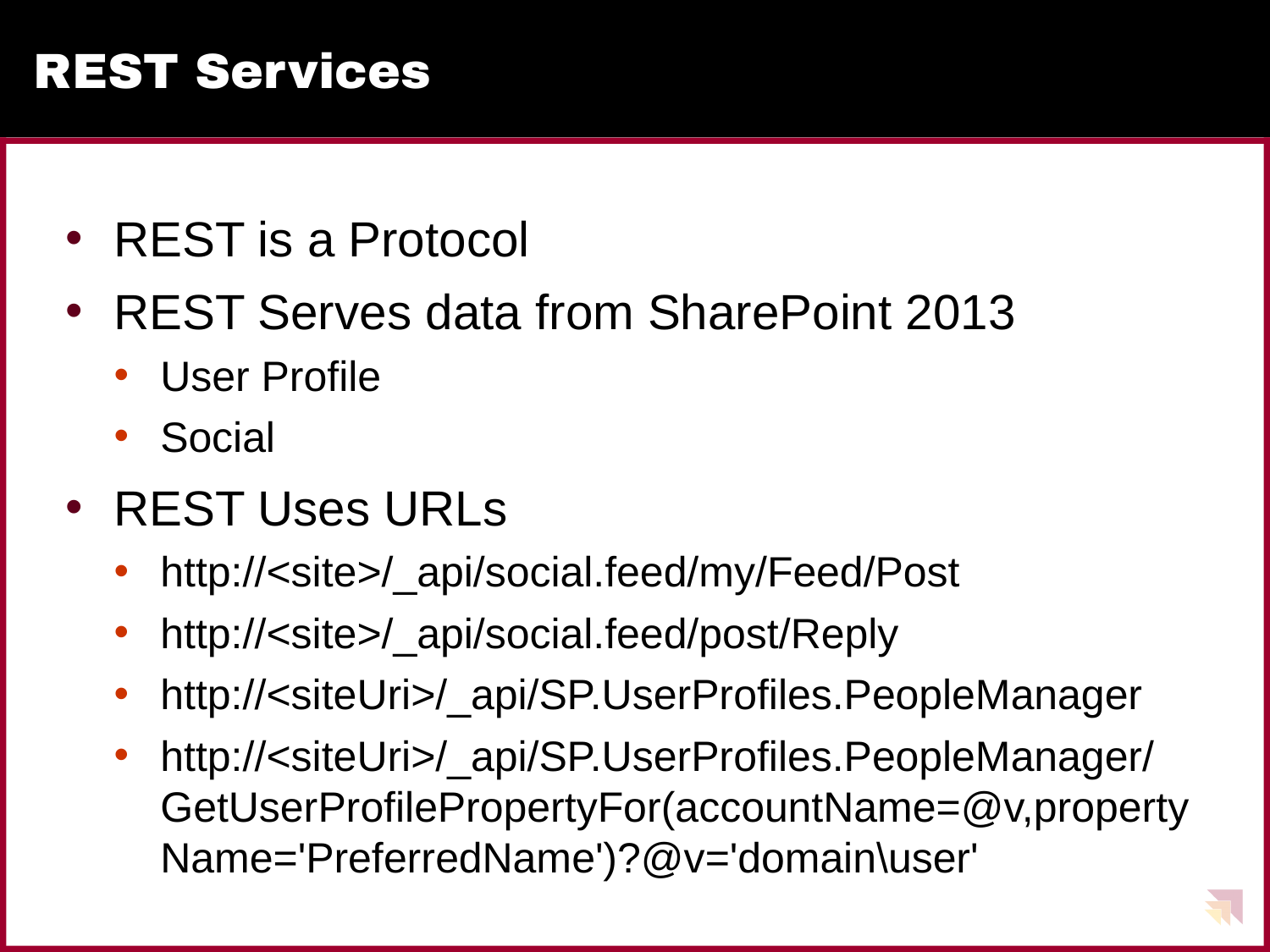

# REST Services
REST is a Protocol
REST Serves data from SharePoint 2013
User Profile
Social
REST Uses URLs
http://<site>/_api/social.feed/my/Feed/Post
http://<site>/_api/social.feed/post/Reply
http://<siteUri>/_api/SP.UserProfiles.PeopleManager
http://<siteUri>/_api/SP.UserProfiles.PeopleManager/GetUserProfilePropertyFor(accountName=@v,propertyName='PreferredName')?@v='domain\user'